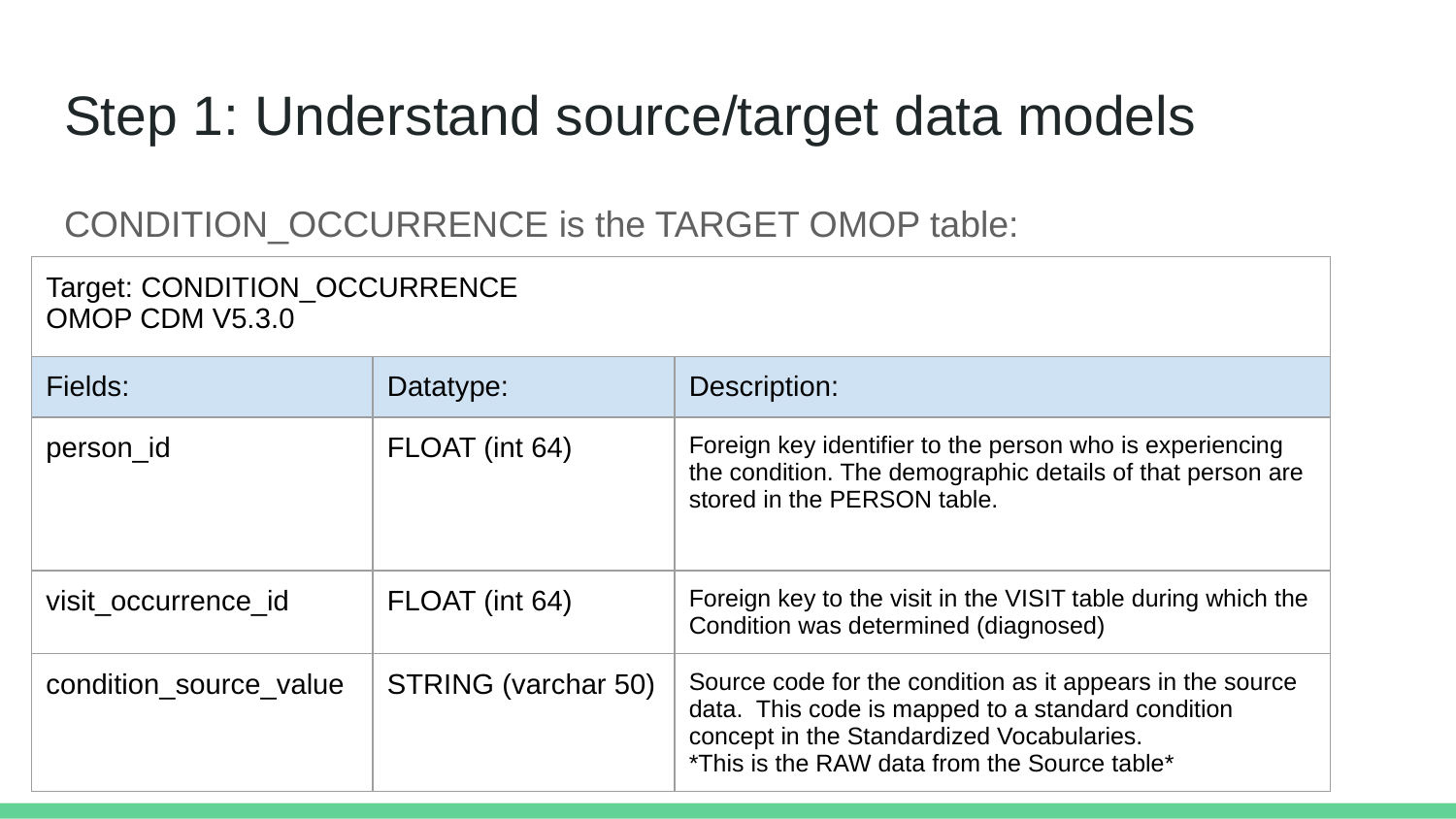

# Step 1: Understand source/target data models
CONDITION_OCCURRENCE is the TARGET OMOP table:

| Target: CONDITION\_OCCURRENCE OMOP CDM V5.3.0 |  |  |
| --- | --- | --- |
| Fields: | Datatype: | Description: |
| person\_id | FLOAT (int 64) | Foreign key identifier to the person who is experiencing the condition. The demographic details of that person are stored in the PERSON table. |
| visit\_occurrence\_id | FLOAT (int 64) | Foreign key to the visit in the VISIT table during which the Condition was determined (diagnosed) |
| condition\_source\_value | STRING (varchar 50) | Source code for the condition as it appears in the source data. This code is mapped to a standard condition concept in the Standardized Vocabularies. \*This is the RAW data from the Source table\* |